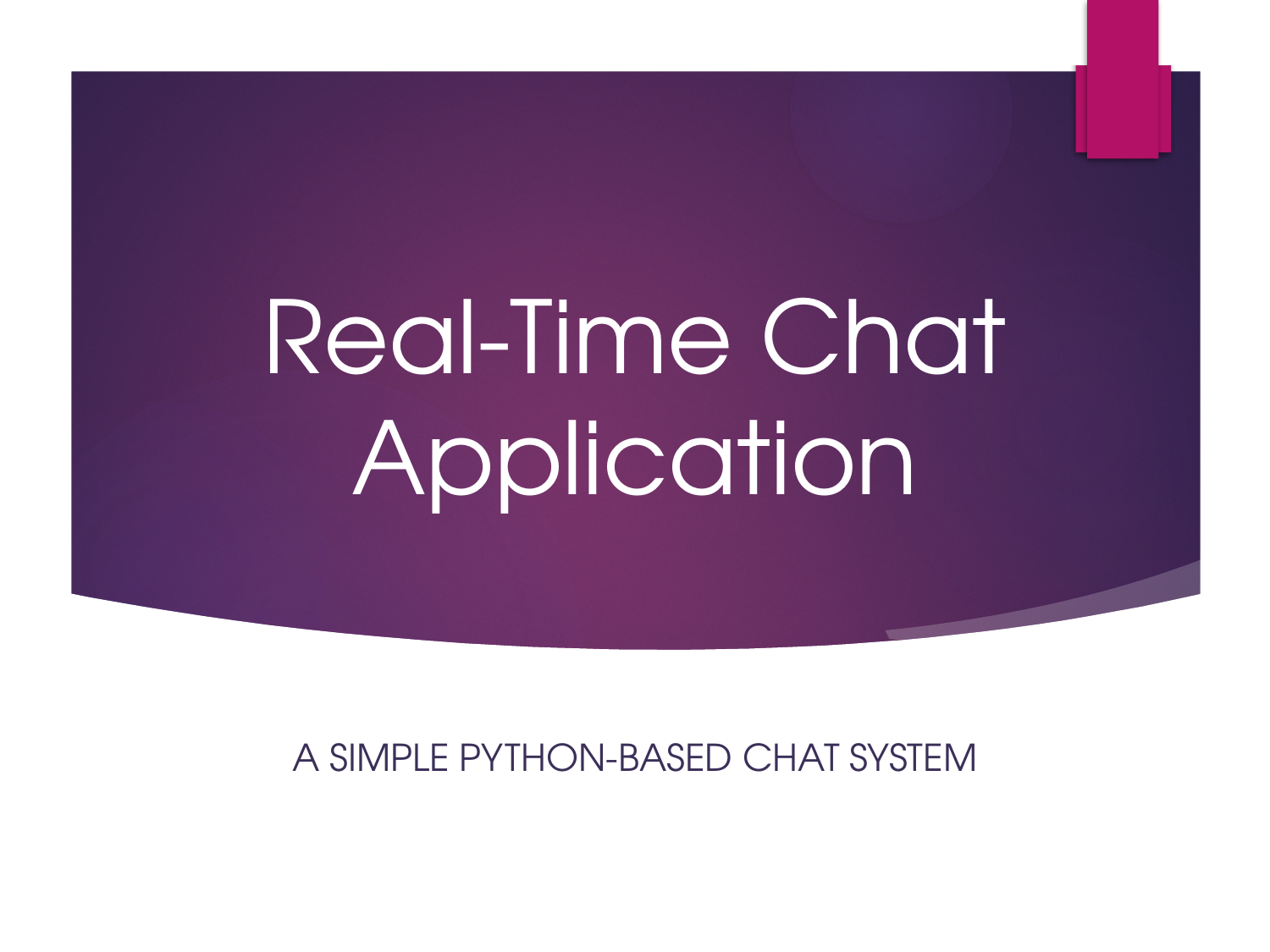

# Real-Time Chat Application

A Simple Python-Based Chat System